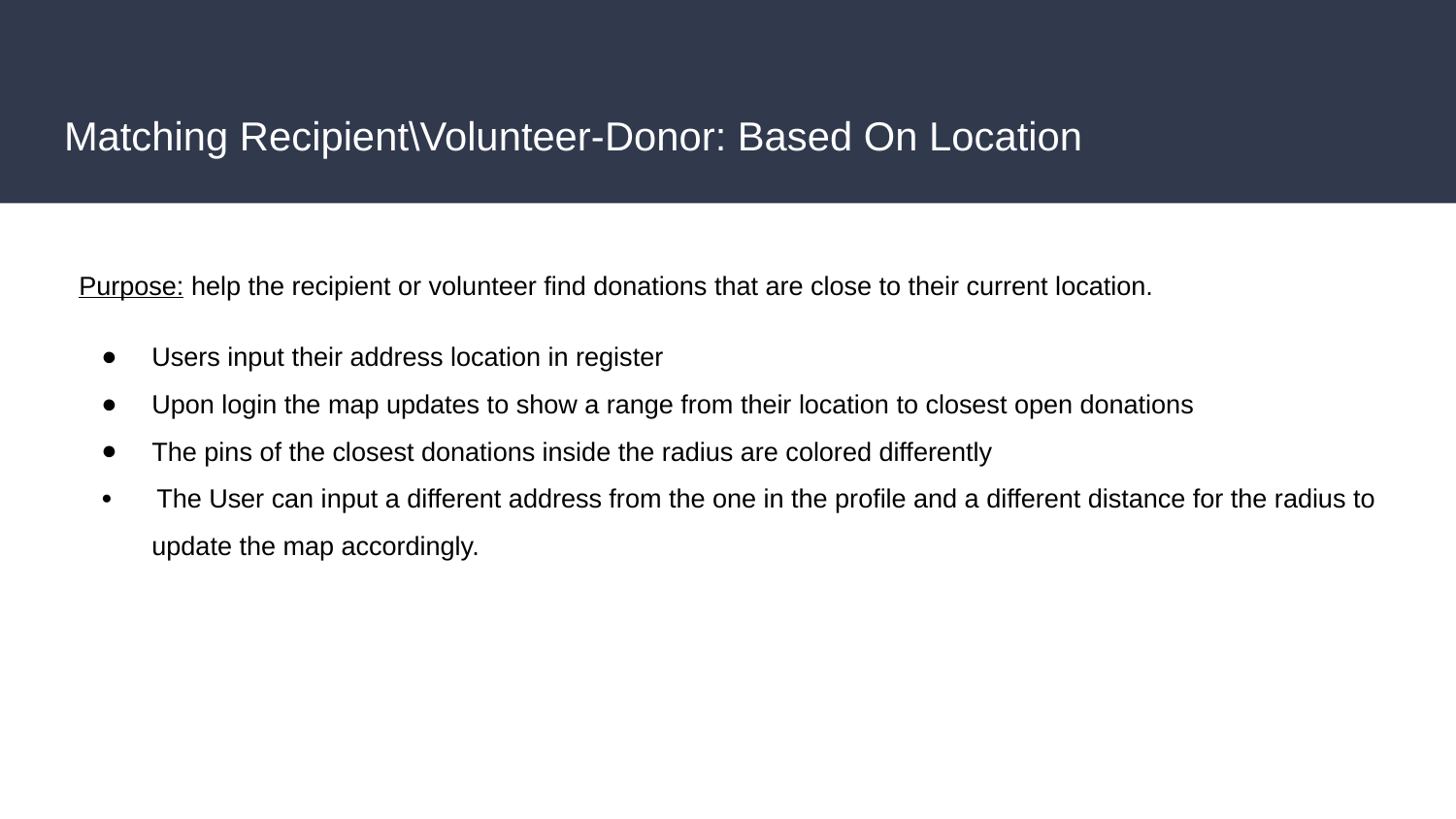

# Matching Recipient\Volunteer-Donor: Based On Location
Purpose: help the recipient or volunteer find donations that are close to their current location.
Users input their address location in register
Upon login the map updates to show a range from their location to closest open donations
The pins of the closest donations inside the radius are colored differently
 The User can input a different address from the one in the profile and a different distance for the radius to update the map accordingly.